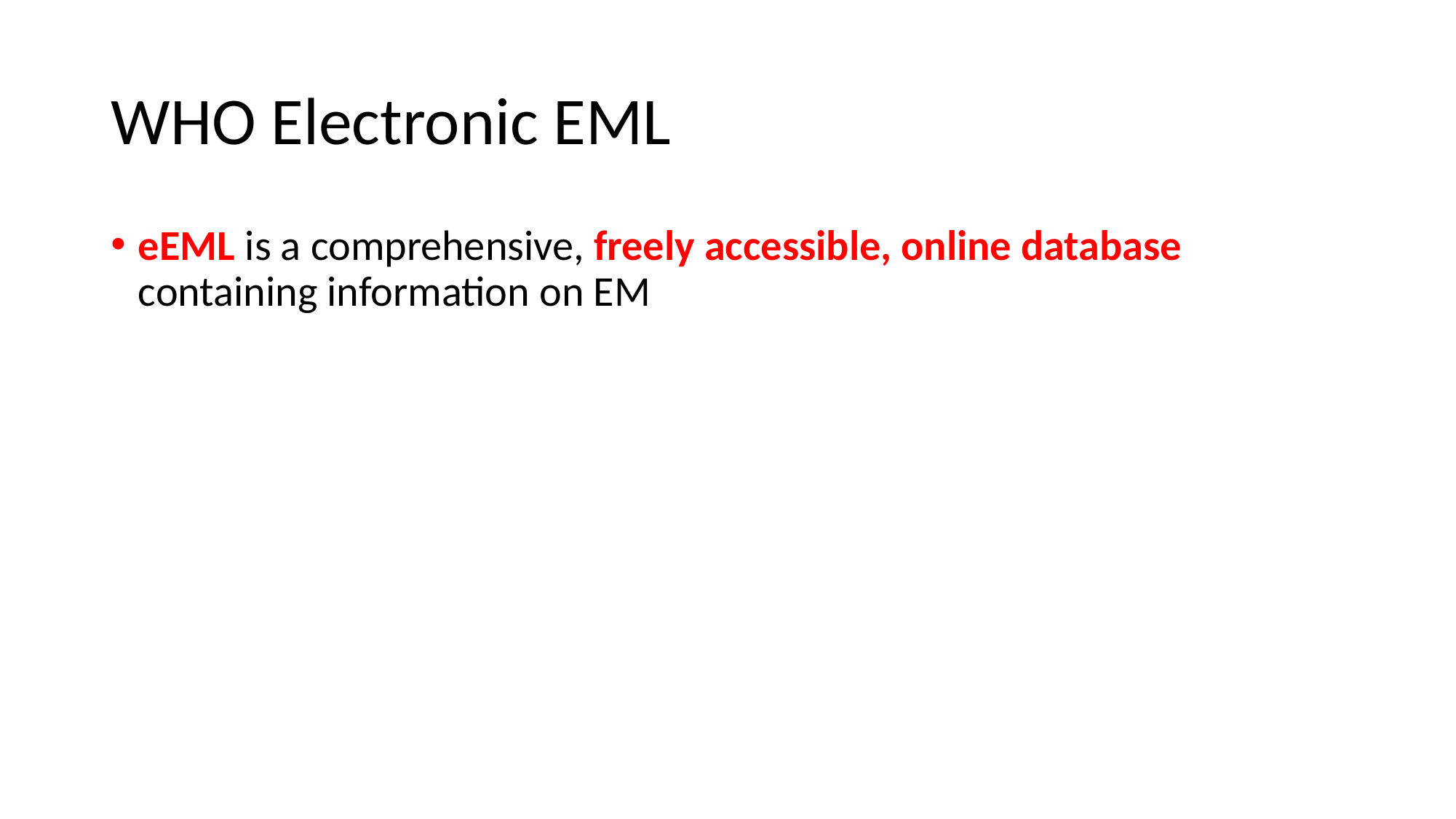

# WHO Electronic EML
eEML is a comprehensive, freely accessible, online database containing information on EM